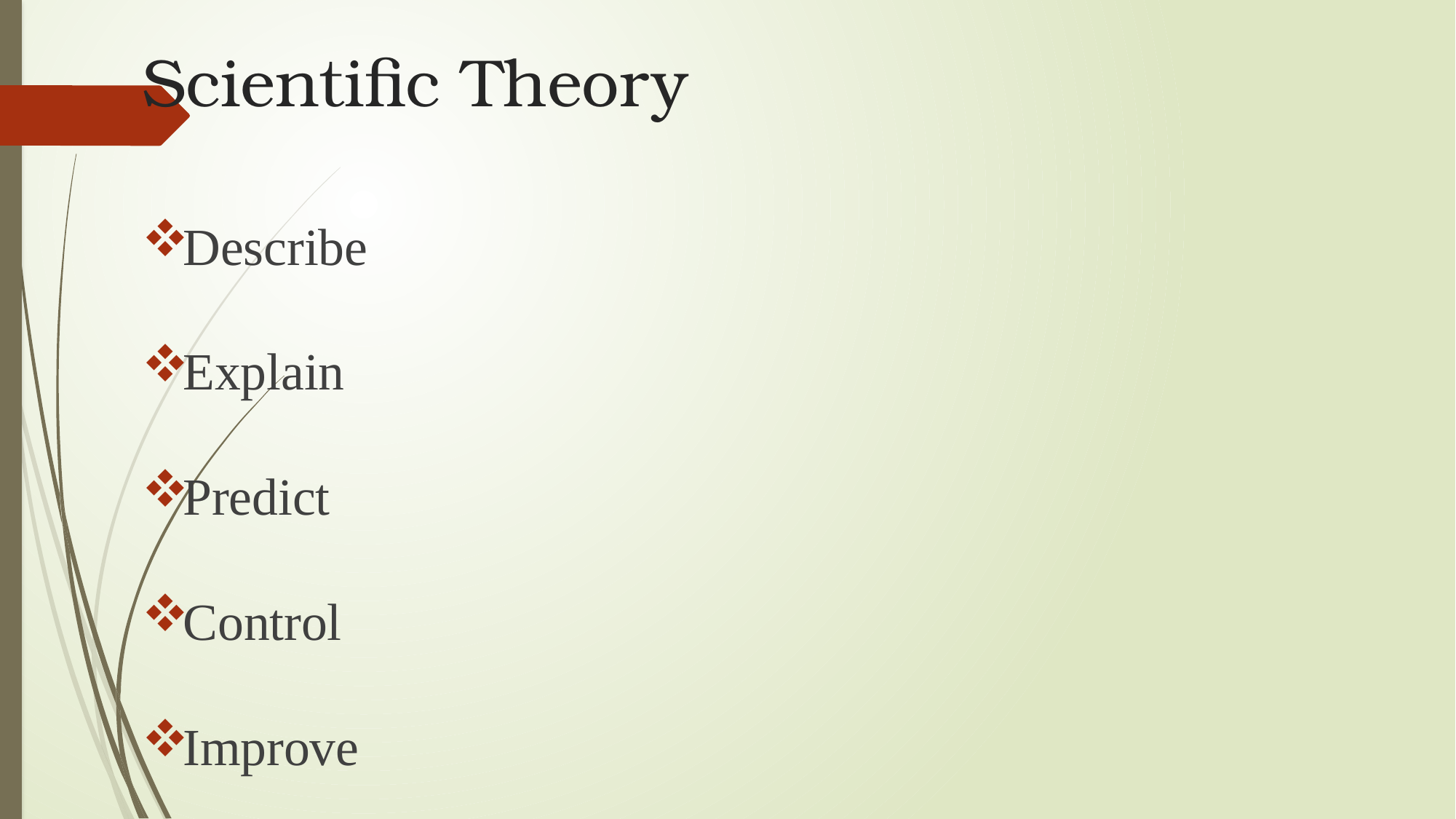

# Scientific Theory
Describe

Explain

Predict

Control

Improve